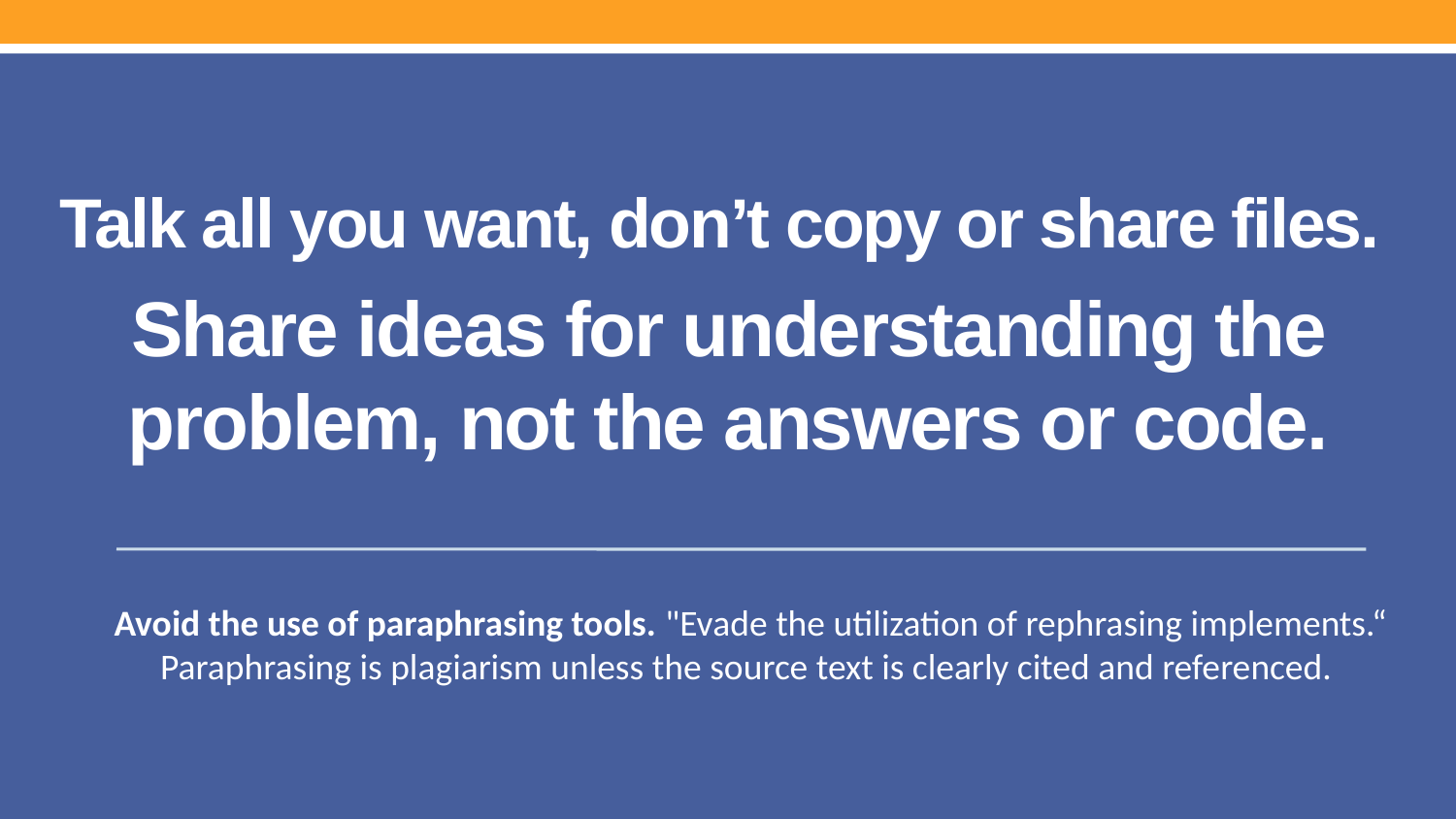

Talk all you want, don’t copy or share files.
# Share ideas for understanding the problem, not the answers or code.
Avoid the use of paraphrasing tools. "Evade the utilization of rephrasing implements.“
Paraphrasing is plagiarism unless the source text is clearly cited and referenced.